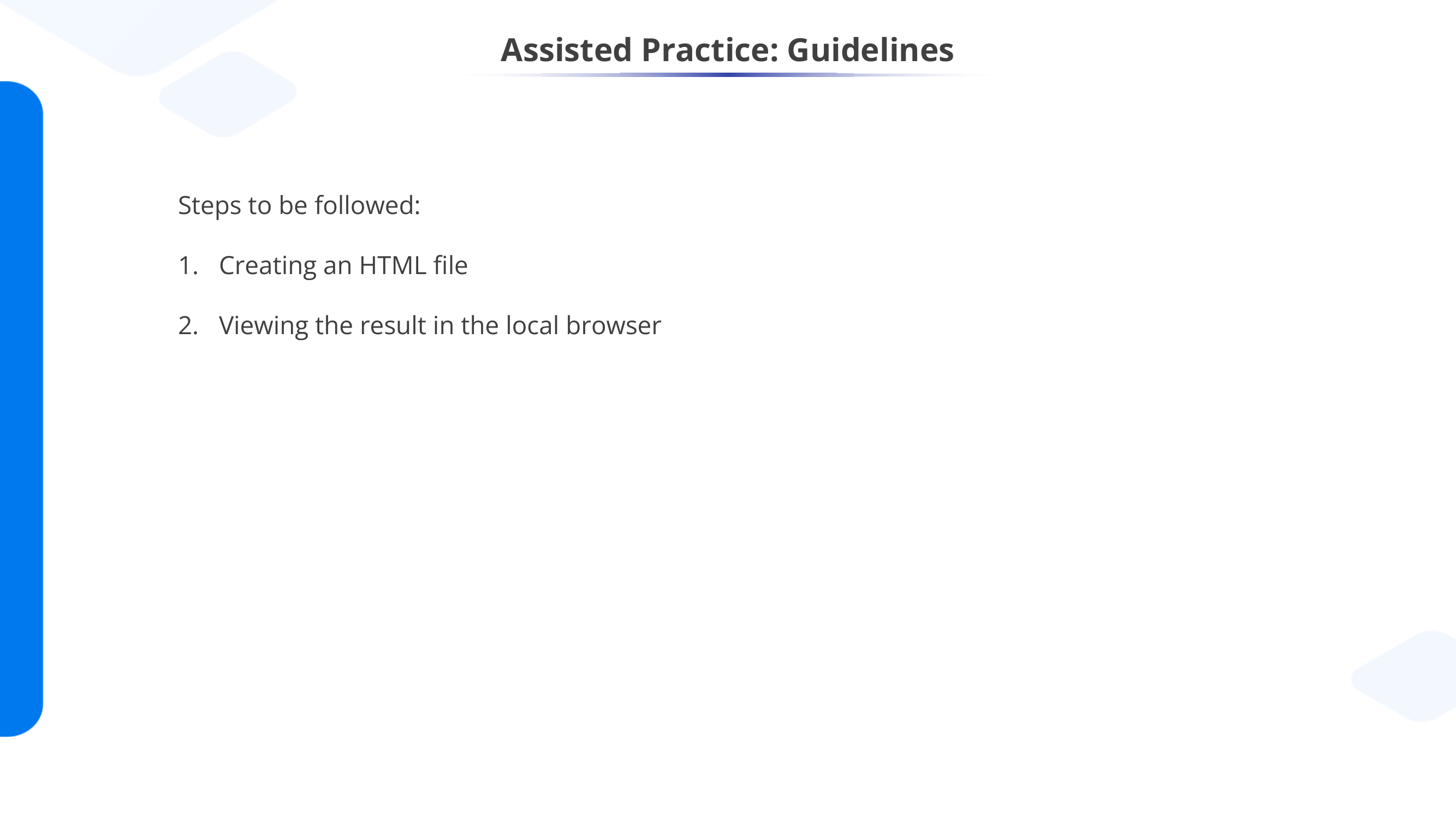

# Assisted Practice: Guidelines

Steps to be followed:

Creating an HTML file

Viewing the result in the local browser